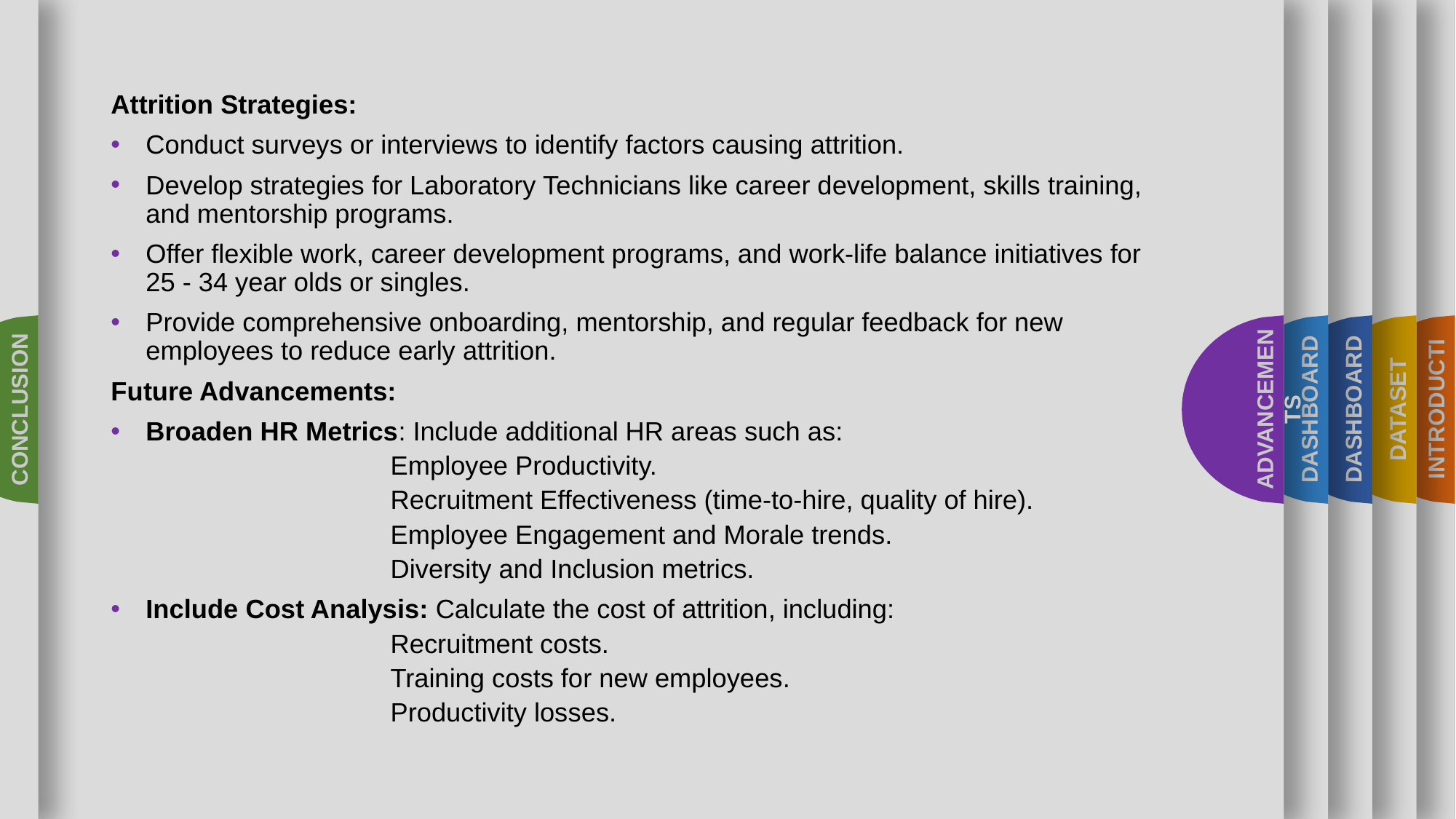

ADVANCEMENTS

DASHBOARD

DASHBOARD

DATASET

INTRODUCTION

CONCLUSION
Attrition Strategies:
Conduct surveys or interviews to identify factors causing attrition.
Develop strategies for Laboratory Technicians like career development, skills training, and mentorship programs.
Offer flexible work, career development programs, and work-life balance initiatives for 25 - 34 year olds or singles.
Provide comprehensive onboarding, mentorship, and regular feedback for new employees to reduce early attrition.
Future Advancements:
Broaden HR Metrics: Include additional HR areas such as:
Employee Productivity.
Recruitment Effectiveness (time-to-hire, quality of hire).
Employee Engagement and Morale trends.
Diversity and Inclusion metrics.
Include Cost Analysis: Calculate the cost of attrition, including:
Recruitment costs.
Training costs for new employees.
Productivity losses.